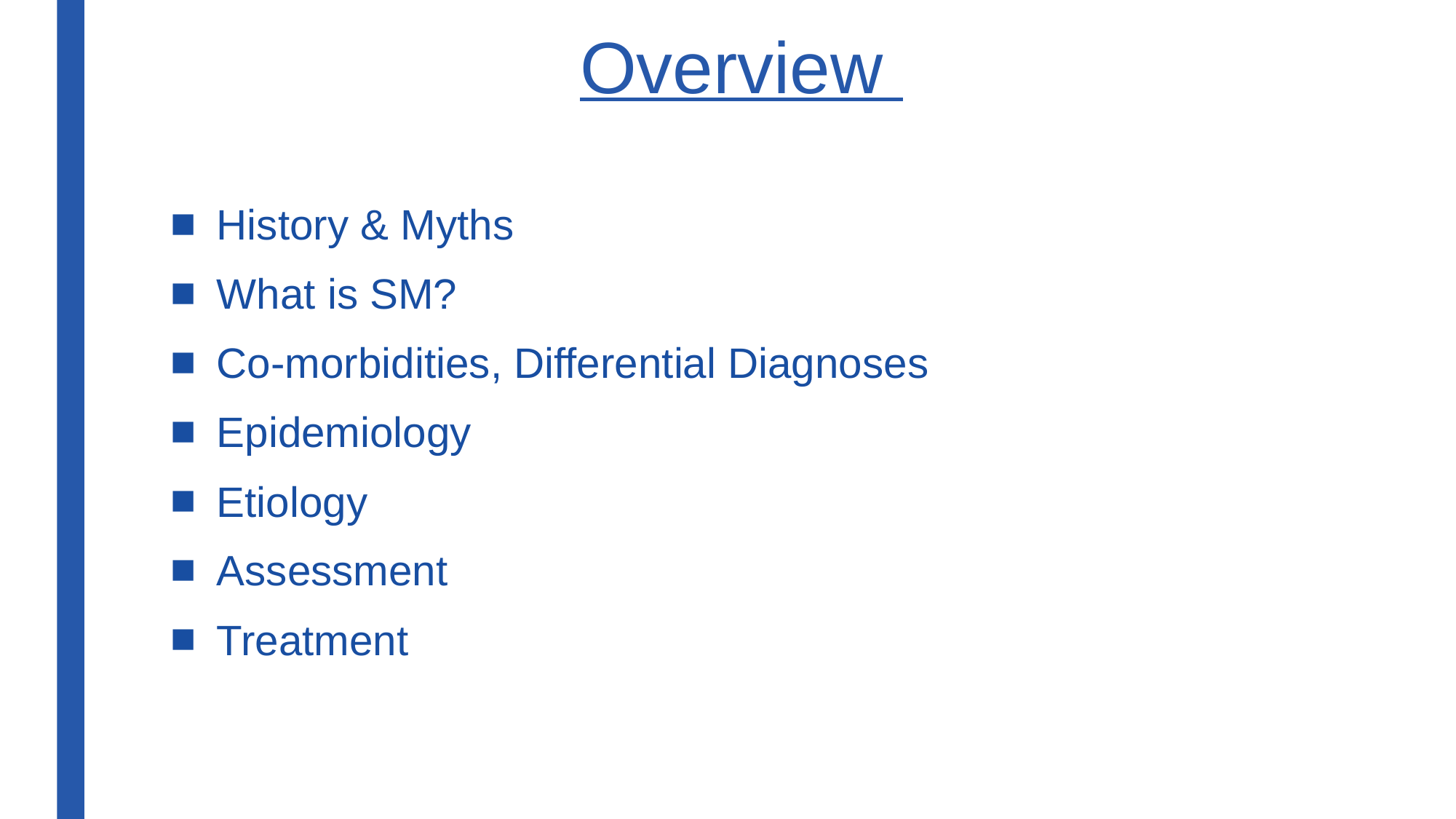

# Overview
History & Myths
What is SM?
Co-morbidities, Differential Diagnoses
Epidemiology
Etiology
Assessment
Treatment